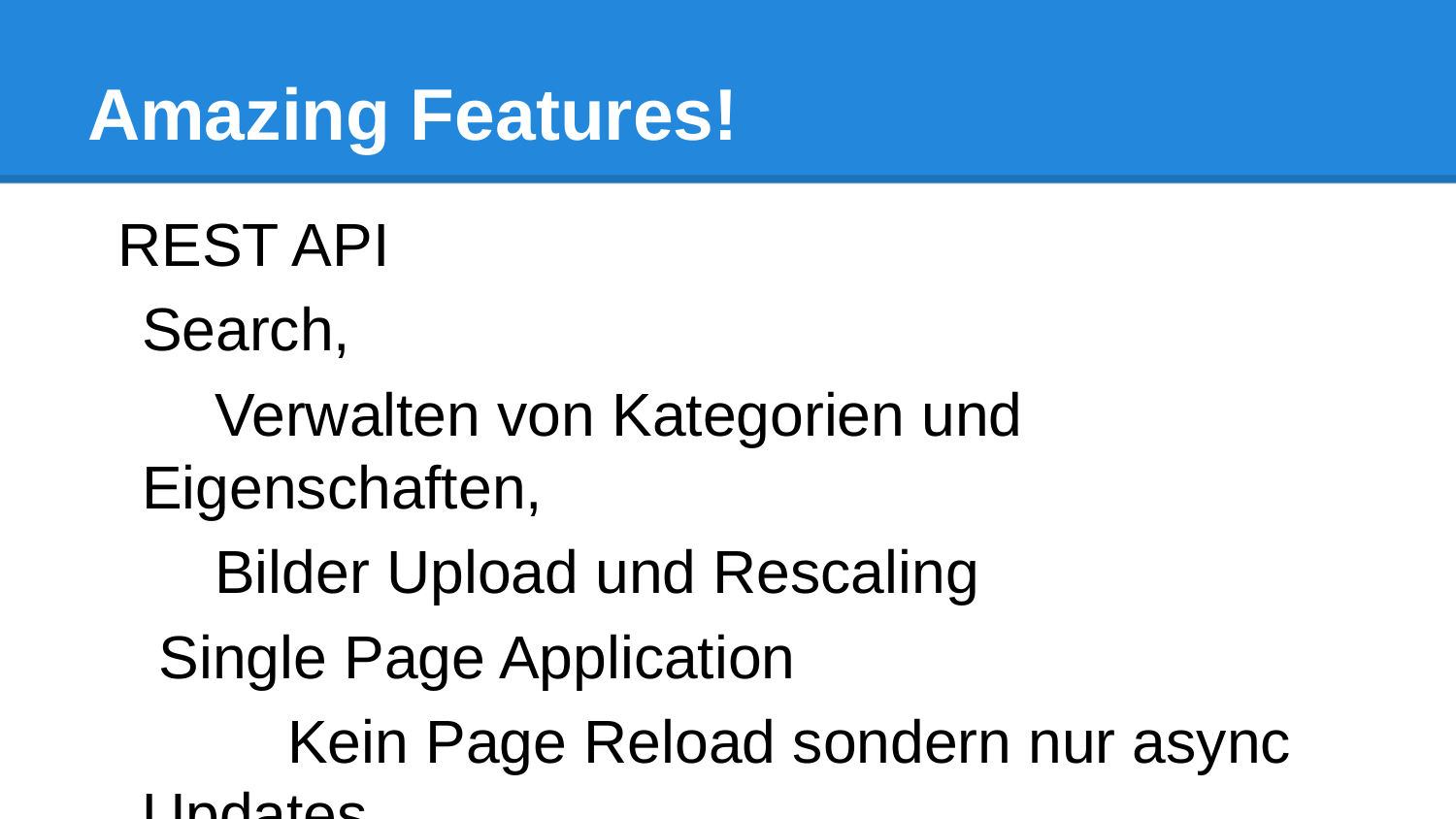

# Amazing Features!
REST API
	Search,
Verwalten von Kategorien und Eigenschaften,
Bilder Upload und Rescaling
 Single Page Application
	Kein Page Reload sondern nur async Updates